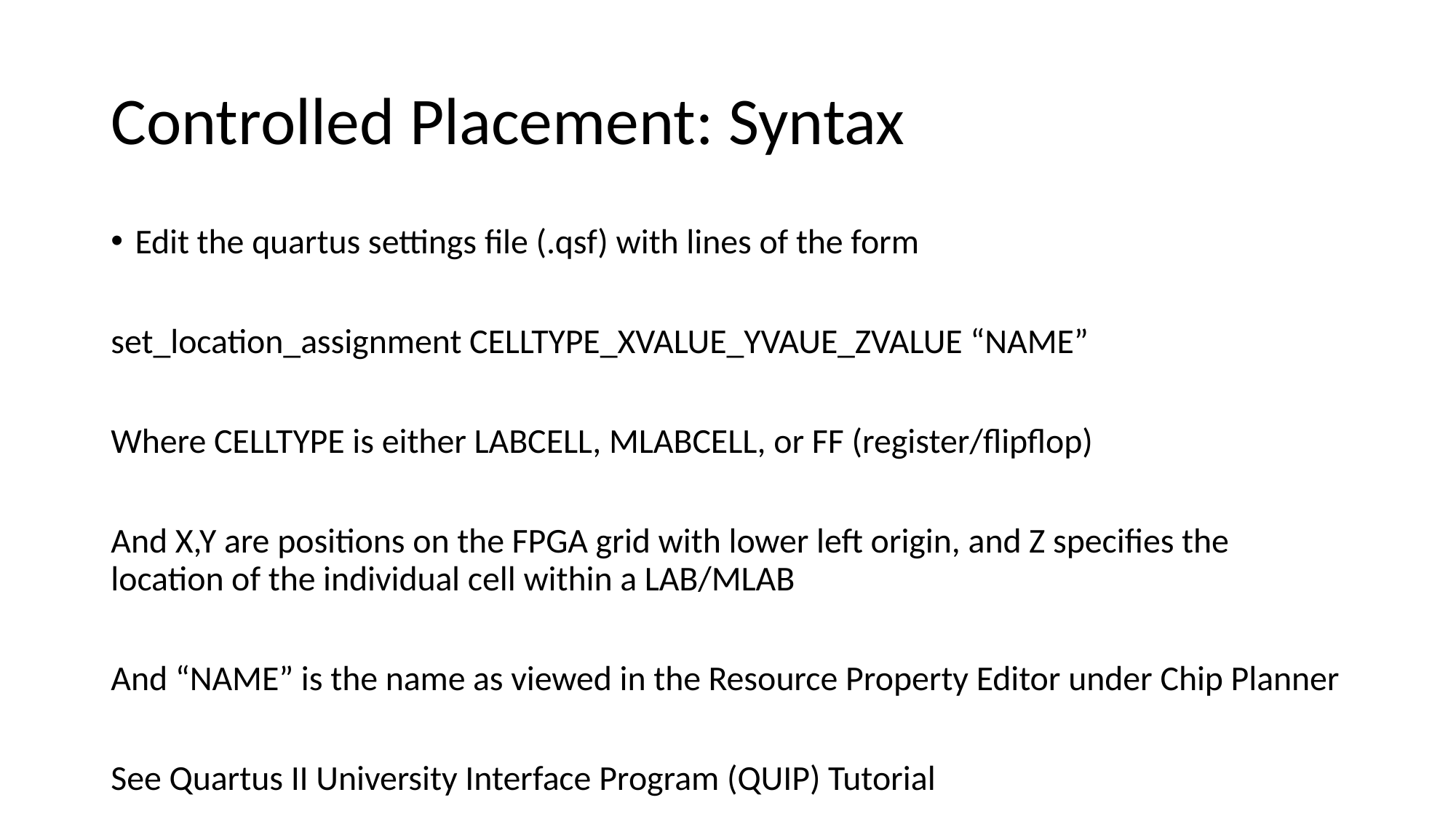

# Controlled Placement: Syntax
Edit the quartus settings file (.qsf) with lines of the form

set_location_assignment CELLTYPE_XVALUE_YVAUE_ZVALUE “NAME”

Where CELLTYPE is either LABCELL, MLABCELL, or FF (register/flipflop)

And X,Y are positions on the FPGA grid with lower left origin, and Z specifies the location of the individual cell within a LAB/MLAB

And “NAME” is the name as viewed in the Resource Property Editor under Chip Planner

See Quartus II University Interface Program (QUIP) Tutorial